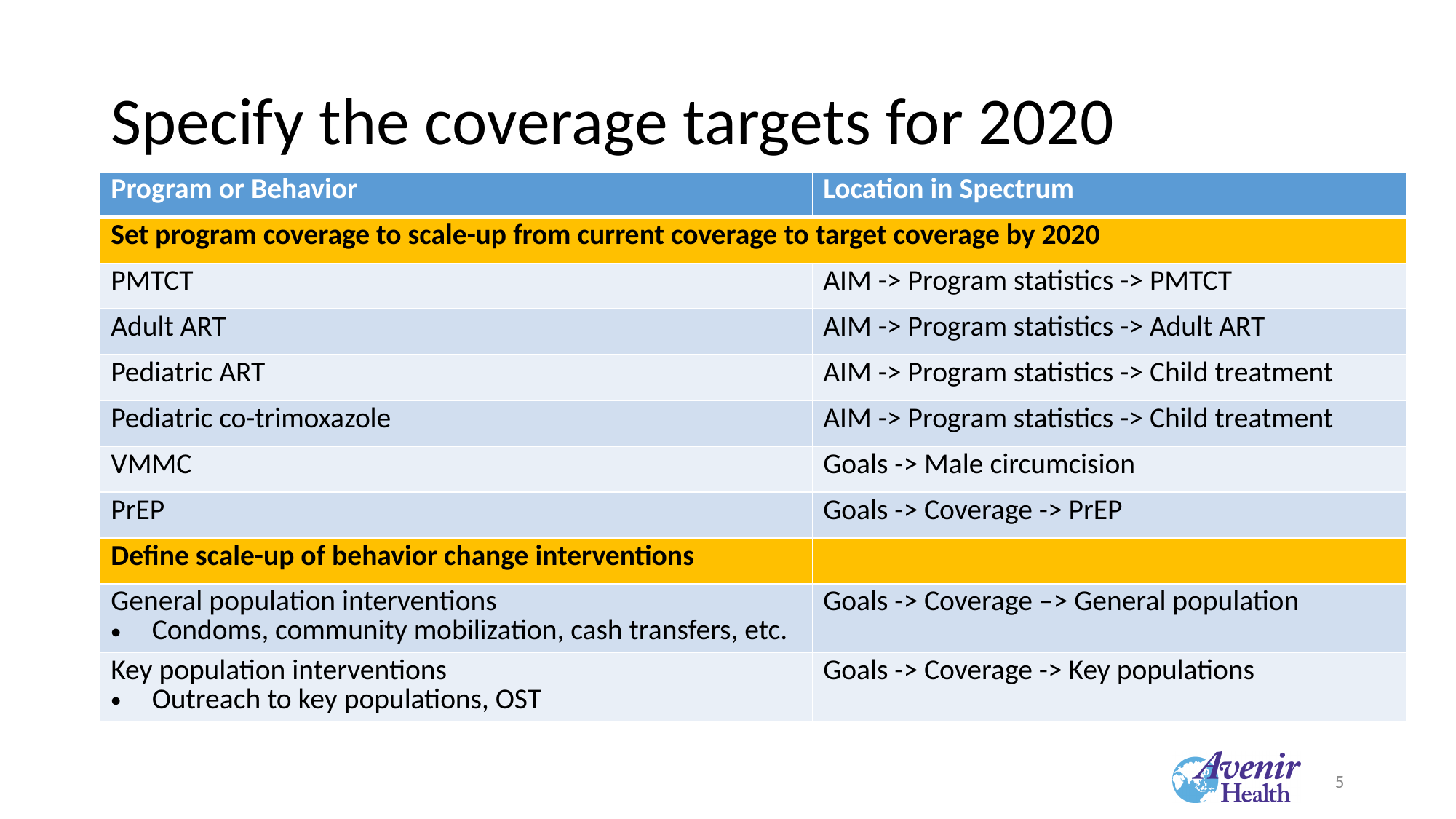

# Specify the coverage targets for 2020
| Program or Behavior | Location in Spectrum |
| --- | --- |
| Set program coverage to scale-up from current coverage to target coverage by 2020 |  |
| PMTCT | AIM -> Program statistics -> PMTCT |
| Adult ART | AIM -> Program statistics -> Adult ART |
| Pediatric ART | AIM -> Program statistics -> Child treatment |
| Pediatric co-trimoxazole | AIM -> Program statistics -> Child treatment |
| VMMC | Goals -> Male circumcision |
| PrEP | Goals -> Coverage -> PrEP |
| Define scale-up of behavior change interventions |  |
| General population interventions Condoms, community mobilization, cash transfers, etc. | Goals -> Coverage –> General population |
| Key population interventions Outreach to key populations, OST | Goals -> Coverage -> Key populations |
5